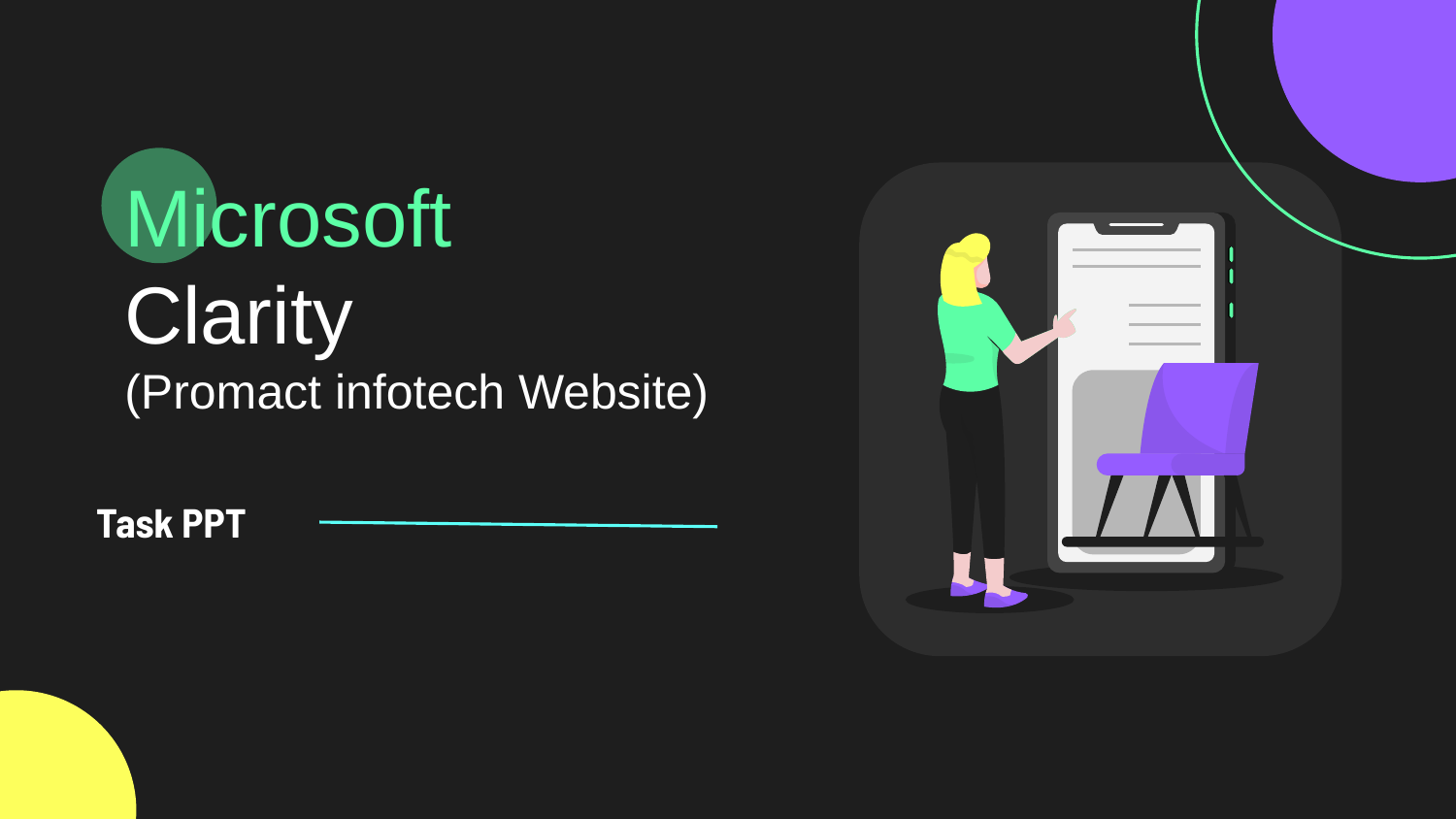

# Microsoft Clarity (Promact infotech Website)

Task PPT